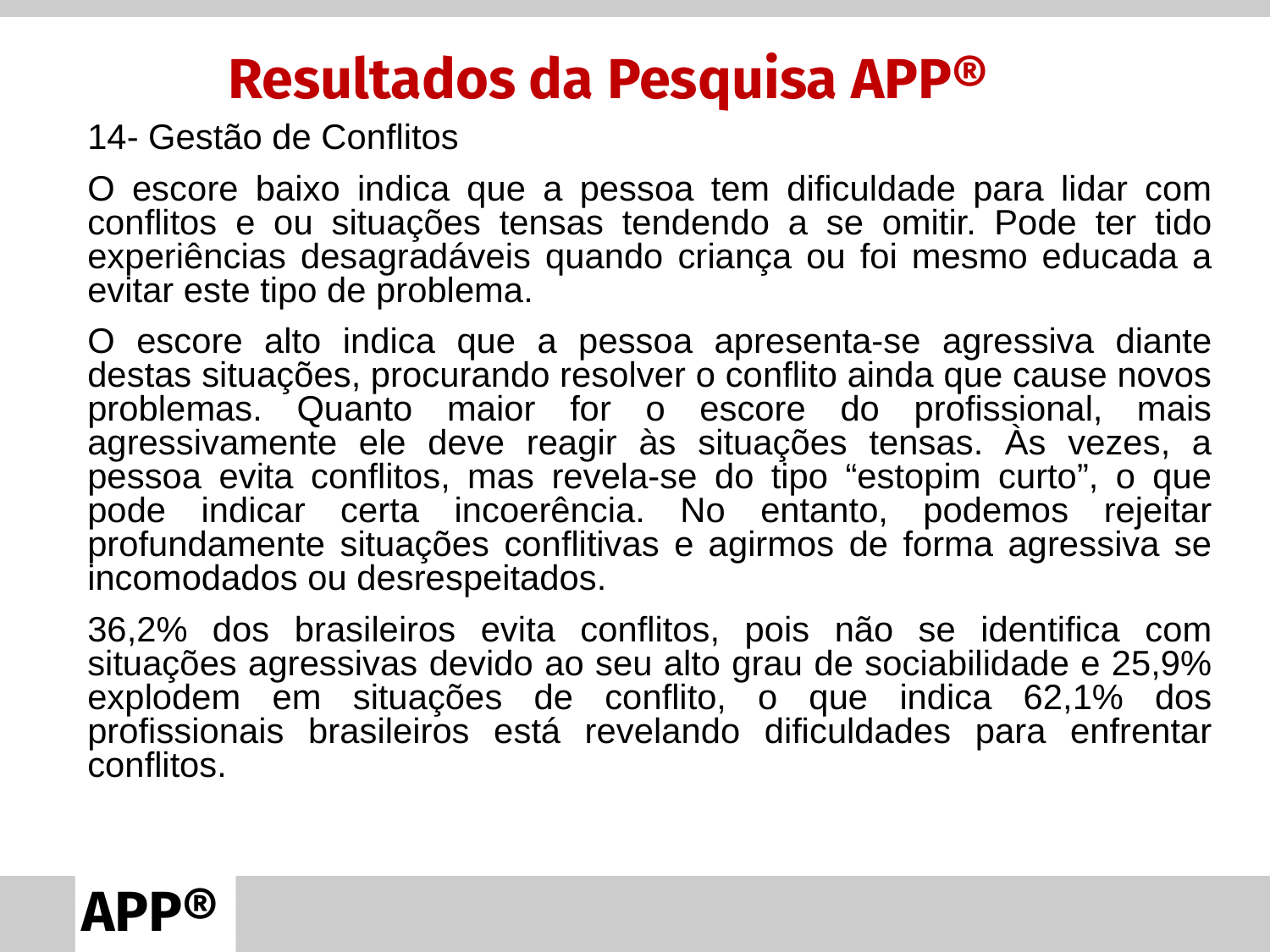

Resultados da Pesquisa APP®
14- Gestão de Conflitos
O escore baixo indica que a pessoa tem dificuldade para lidar com conflitos e ou situações tensas tendendo a se omitir. Pode ter tido experiências desagradáveis quando criança ou foi mesmo educada a evitar este tipo de problema.
O escore alto indica que a pessoa apresenta-se agressiva diante destas situações, procurando resolver o conflito ainda que cause novos problemas. Quanto maior for o escore do profissional, mais agressivamente ele deve reagir às situações tensas. Às vezes, a pessoa evita conflitos, mas revela-se do tipo “estopim curto”, o que pode indicar certa incoerência. No entanto, podemos rejeitar profundamente situações conflitivas e agirmos de forma agressiva se incomodados ou desrespeitados.
36,2% dos brasileiros evita conflitos, pois não se identifica com situações agressivas devido ao seu alto grau de sociabilidade e 25,9% explodem em situações de conflito, o que indica 62,1% dos profissionais brasileiros está revelando dificuldades para enfrentar conflitos.